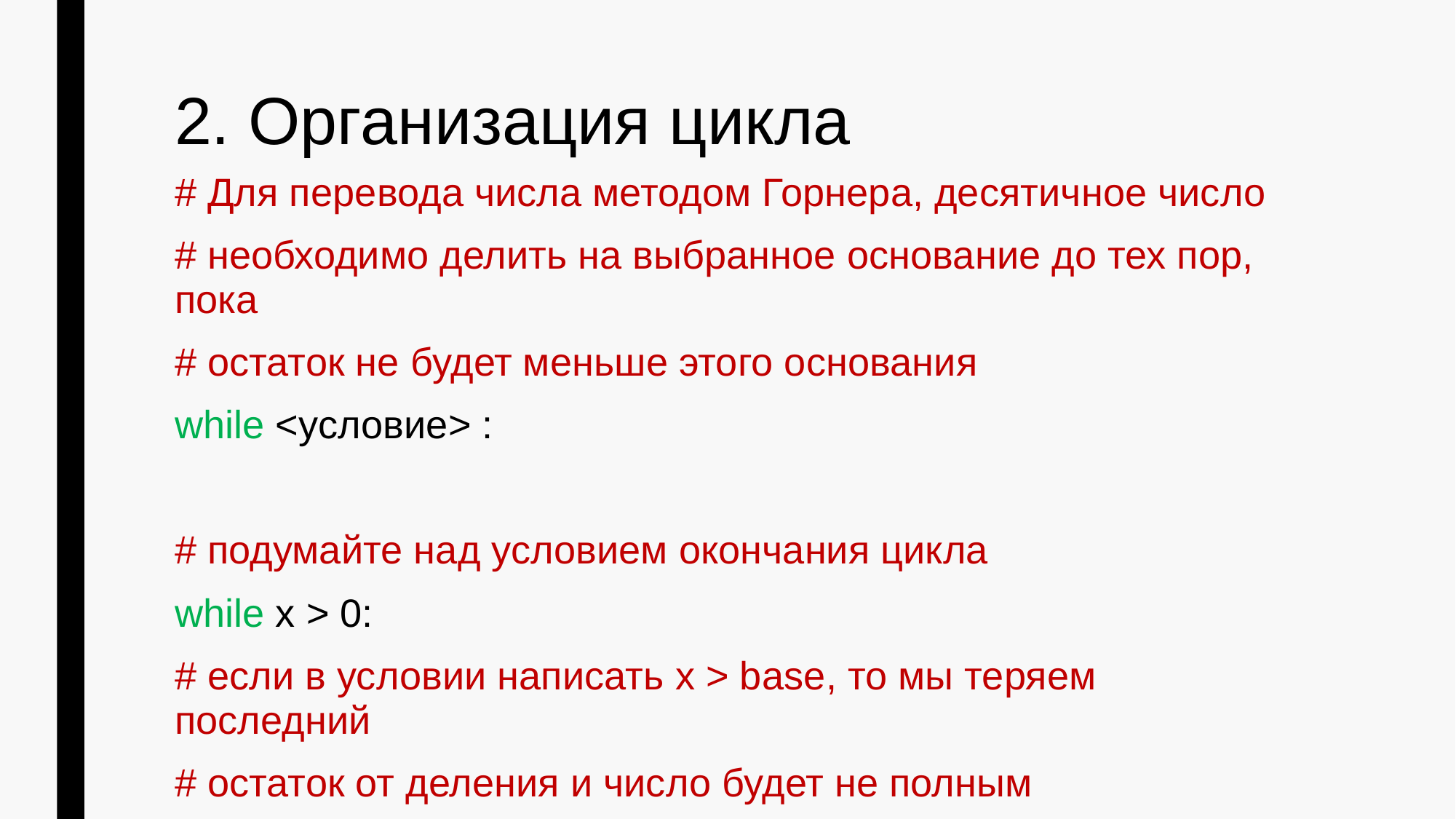

# 2. Организация цикла
# Для перевода числа методом Горнера, десятичное число
# необходимо делить на выбранное основание до тех пор, пока
# остаток не будет меньше этого основания
while <условие> :

# подумайте над условием окончания цикла
while x > 0:
# если в условии написать x > base, то мы теряем последний
# остаток от деления и число будет не полным